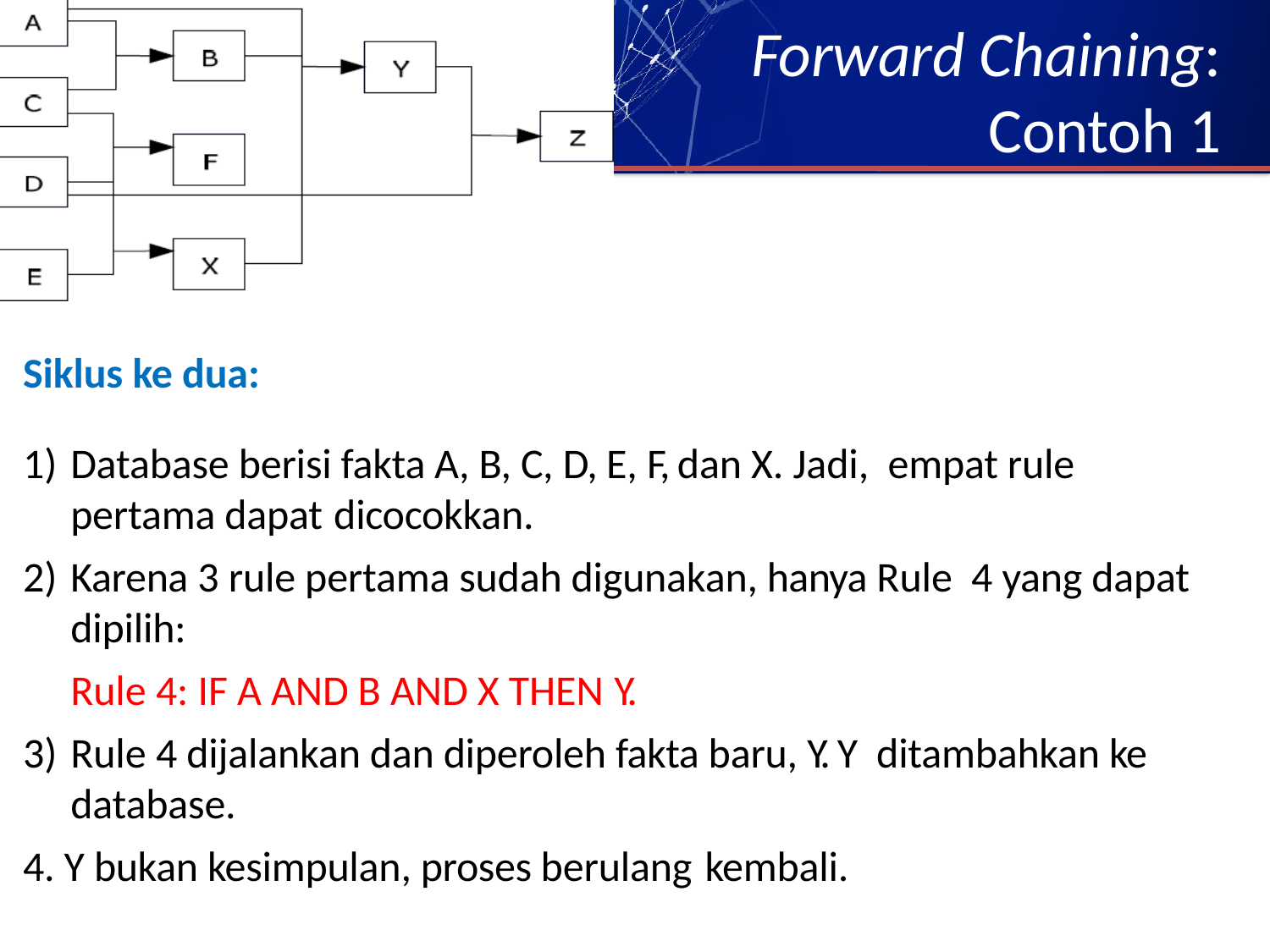

# Forward Chaining: Contoh 1

Siklus ke dua:
Database berisi fakta A, B, C, D, E, F, dan X. Jadi,  empat rule pertama dapat dicocokkan.
Karena 3 rule pertama sudah digunakan, hanya Rule  4 yang dapat dipilih:
Rule 4: IF A AND B AND X THEN Y.
Rule 4 dijalankan dan diperoleh fakta baru, Y. Y  ditambahkan ke database.
4. Y bukan kesimpulan, proses berulang kembali.